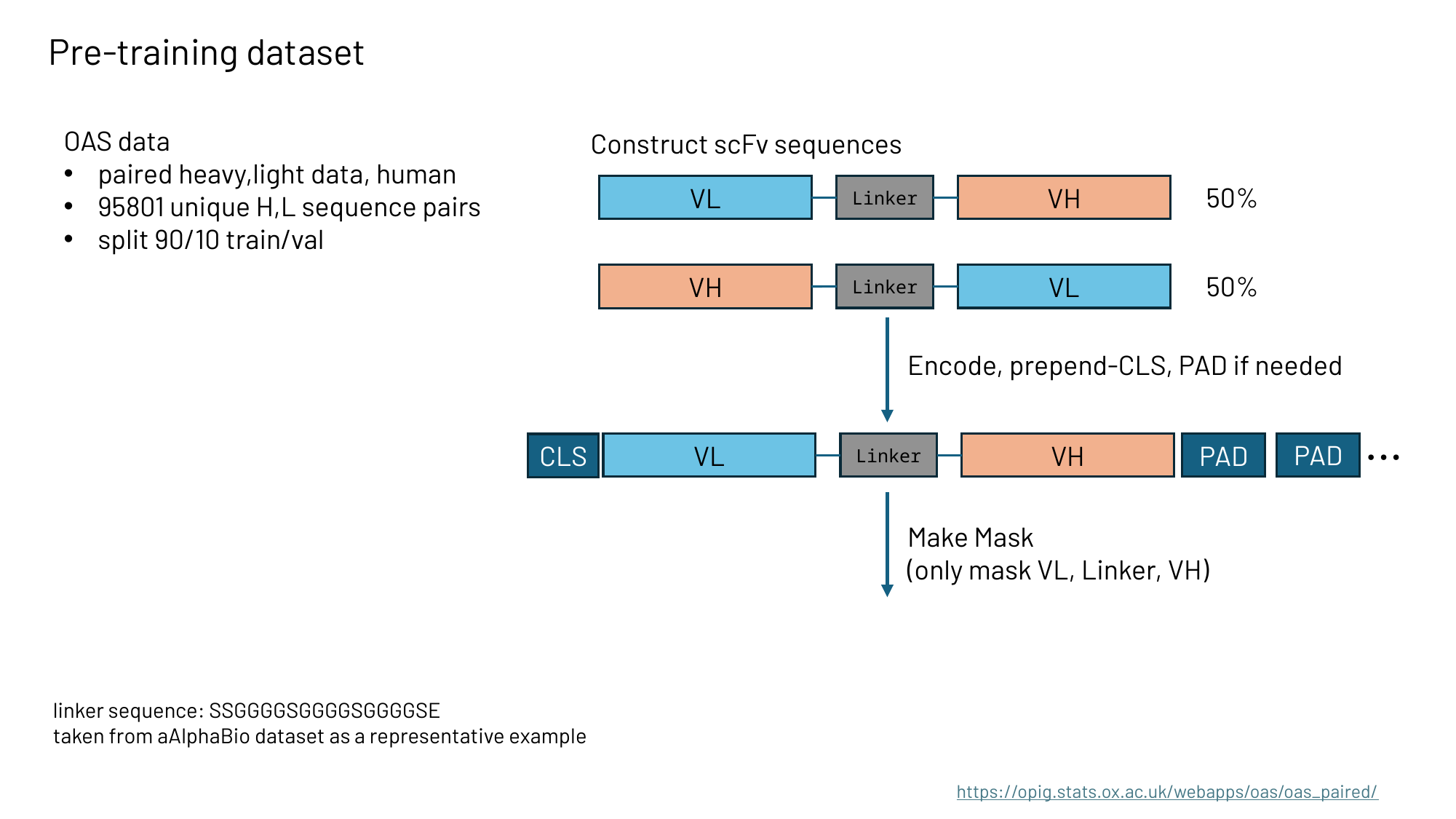

Pre-training dataset
OAS data
paired heavy,light data, human
95801 unique H,L sequence pairs
split 90/10 train/val
Construct scFv sequences
50%
VL
Linker
VH
50%
Linker
VL
VH
Encode, prepend-CLS, PAD if needed
…
PAD
VL
Linker
VH
PAD
CLS
Make Mask
(only mask VL, Linker, VH)
linker sequence: SSGGGGSGGGGSGGGGSE
taken from aAlphaBio dataset as a representative example
https://opig.stats.ox.ac.uk/webapps/oas/oas_paired/